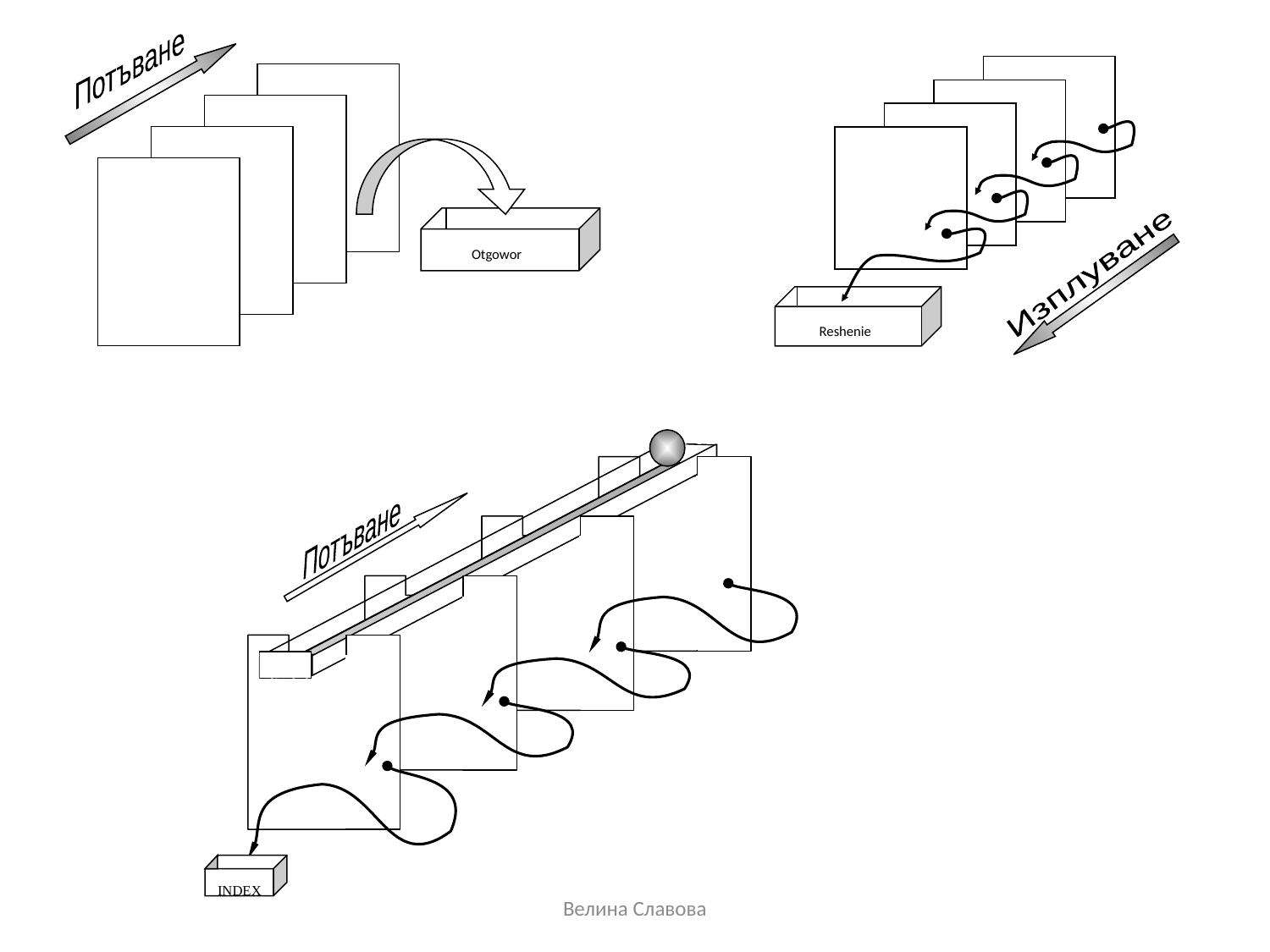

Потъване

GCD

Otgowor

FCT

FCT

Изплуване

Reshenie
Found

Потъване

DSI

DSI

Namere

INDEX

Велина Славова